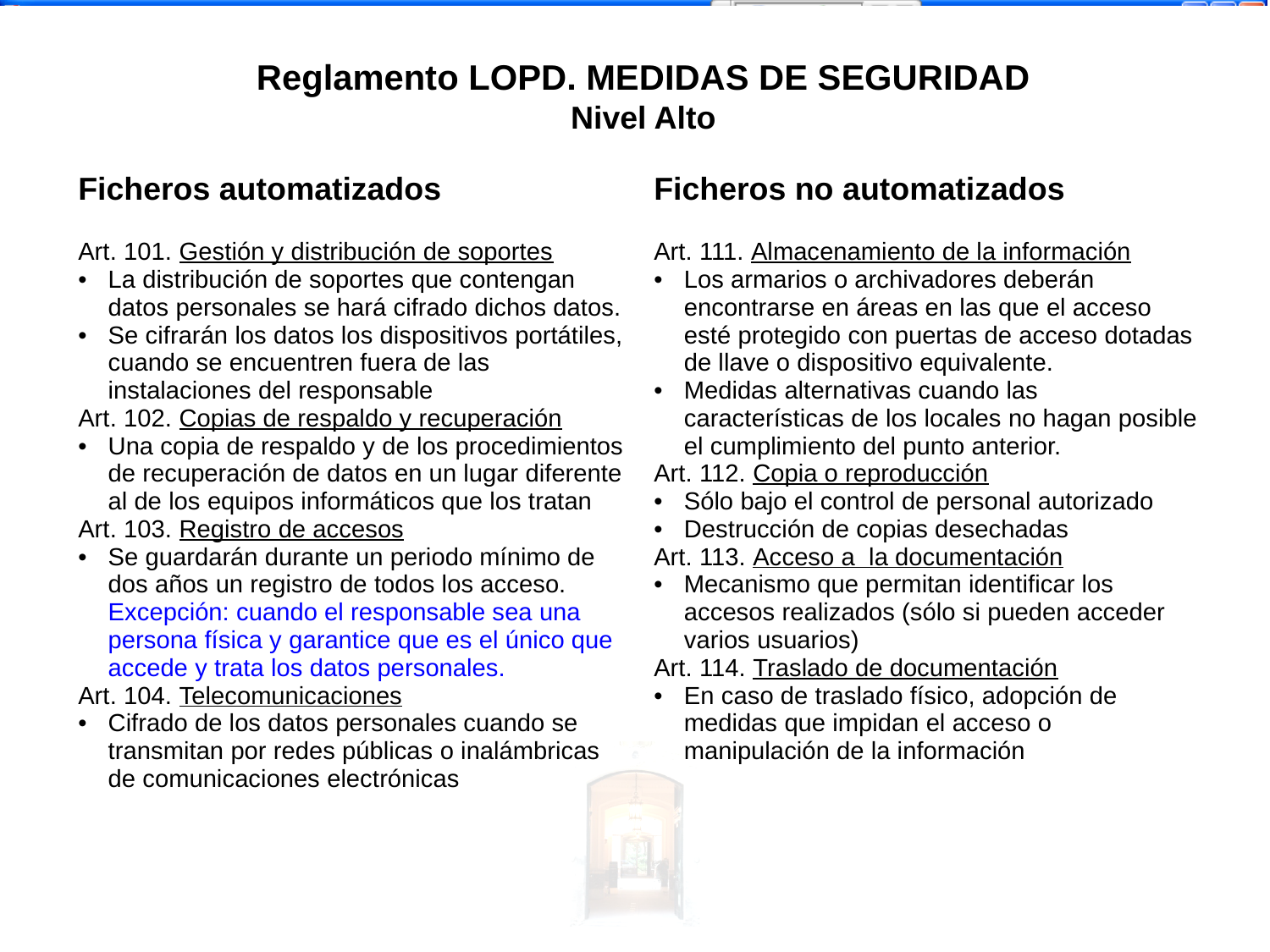

-23-
Reglamento LOPD. MEDIDAS DE SEGURIDAD
Nivel Alto

| Ficheros automatizados | Ficheros no automatizados |
| --- | --- |
| Art. 101. Gestión y distribución de soportes La distribución de soportes que contengan datos personales se hará cifrado dichos datos. Se cifrarán los datos los dispositivos portátiles, cuando se encuentren fuera de las instalaciones del responsable Art. 102. Copias de respaldo y recuperación Una copia de respaldo y de los procedimientos de recuperación de datos en un lugar diferente al de los equipos informáticos que los tratan Art. 103. Registro de accesos Se guardarán durante un periodo mínimo de dos años un registro de todos los acceso. Excepción: cuando el responsable sea una persona física y garantice que es el único que accede y trata los datos personales. Art. 104. Telecomunicaciones Cifrado de los datos personales cuando se transmitan por redes públicas o inalámbricas de comunicaciones electrónicas | Art. 111. Almacenamiento de la información Los armarios o archivadores deberán encontrarse en áreas en las que el acceso esté protegido con puertas de acceso dotadas de llave o dispositivo equivalente. Medidas alternativas cuando las características de los locales no hagan posible el cumplimiento del punto anterior. Art. 112. Copia o reproducción Sólo bajo el control de personal autorizado Destrucción de copias desechadas Art. 113. Acceso a la documentación Mecanismo que permitan identificar los accesos realizados (sólo si pueden acceder varios usuarios) Art. 114. Traslado de documentación En caso de traslado físico, adopción de medidas que impidan el acceso o manipulación de la información |